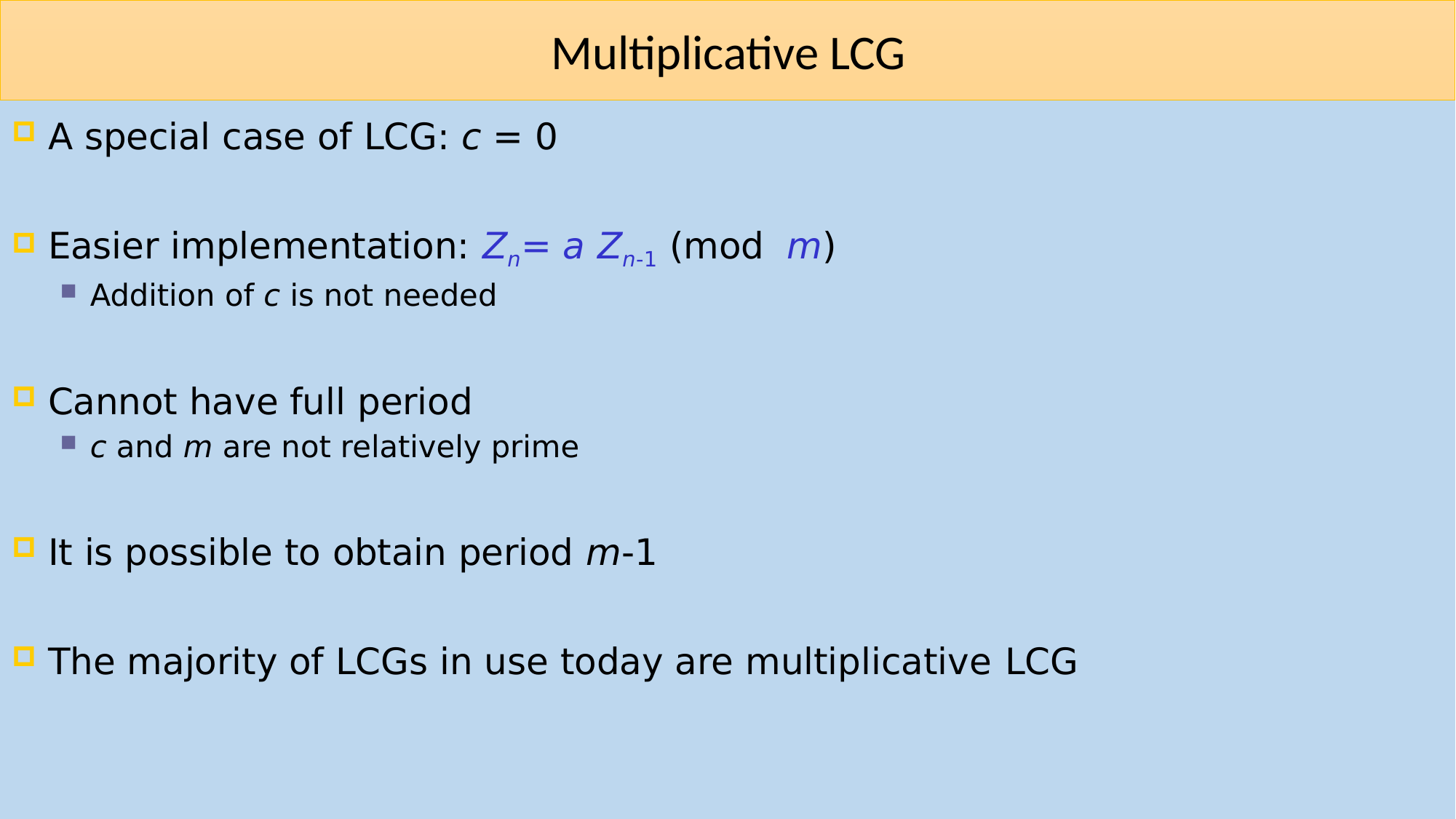

# Multiplicative LCG
A special case of LCG: c = 0

Easier implementation: Zn= a Zn-1 (mod  m)
Addition of c is not needed

Cannot have full period
c and m are not relatively prime

It is possible to obtain period m-1

The majority of LCGs in use today are multiplicative LCG